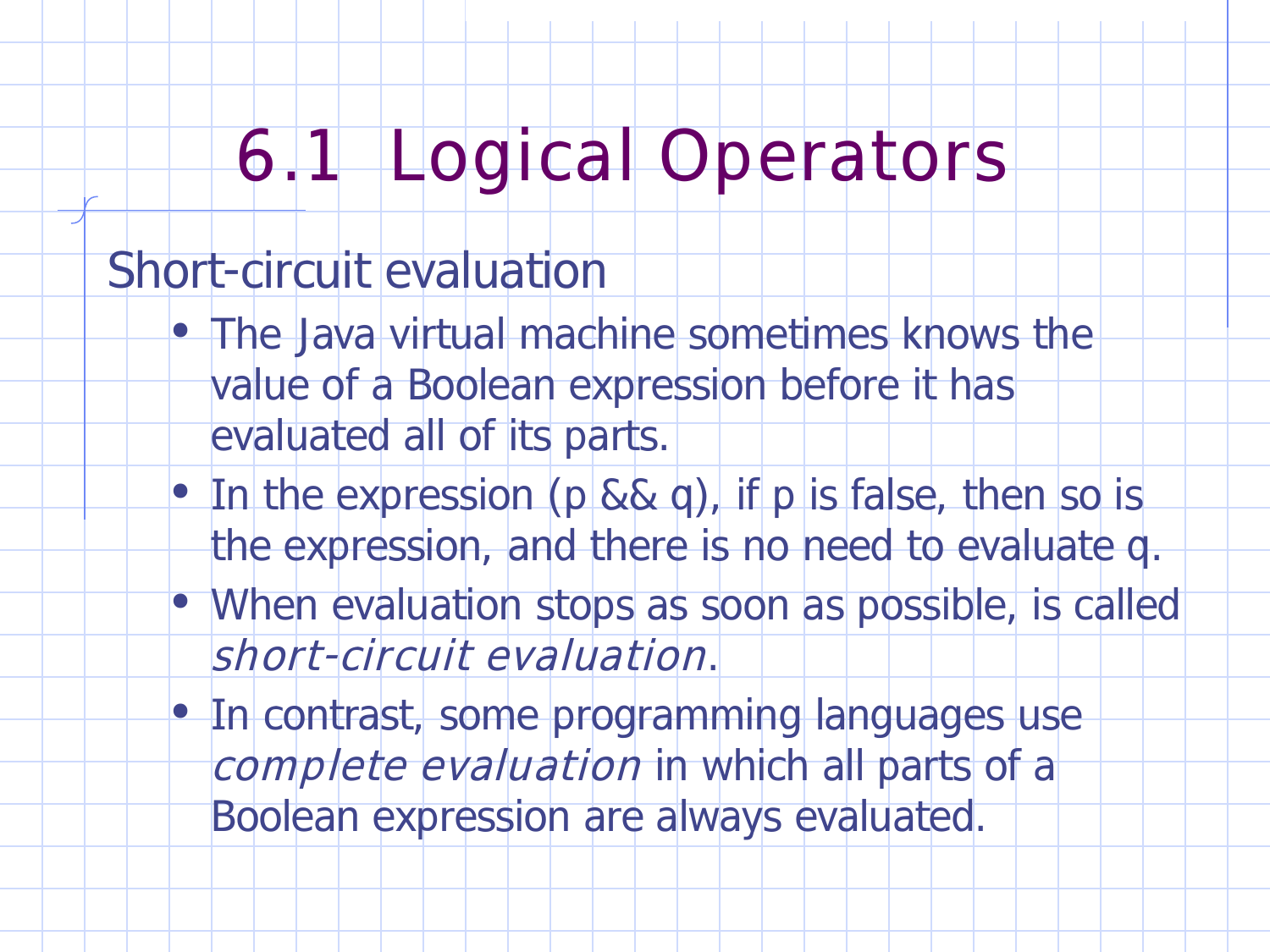

# 6.1  Logical Operators
Short-circuit evaluation
The Java virtual machine sometimes knows the value of a Boolean expression before it has evaluated all of its parts.
In the expression (p && q), if p is false, then so is the expression, and there is no need to evaluate q.
When evaluation stops as soon as possible, is called short-circuit evaluation.
In contrast, some programming languages use complete evaluation in which all parts of a Boolean expression are always evaluated.